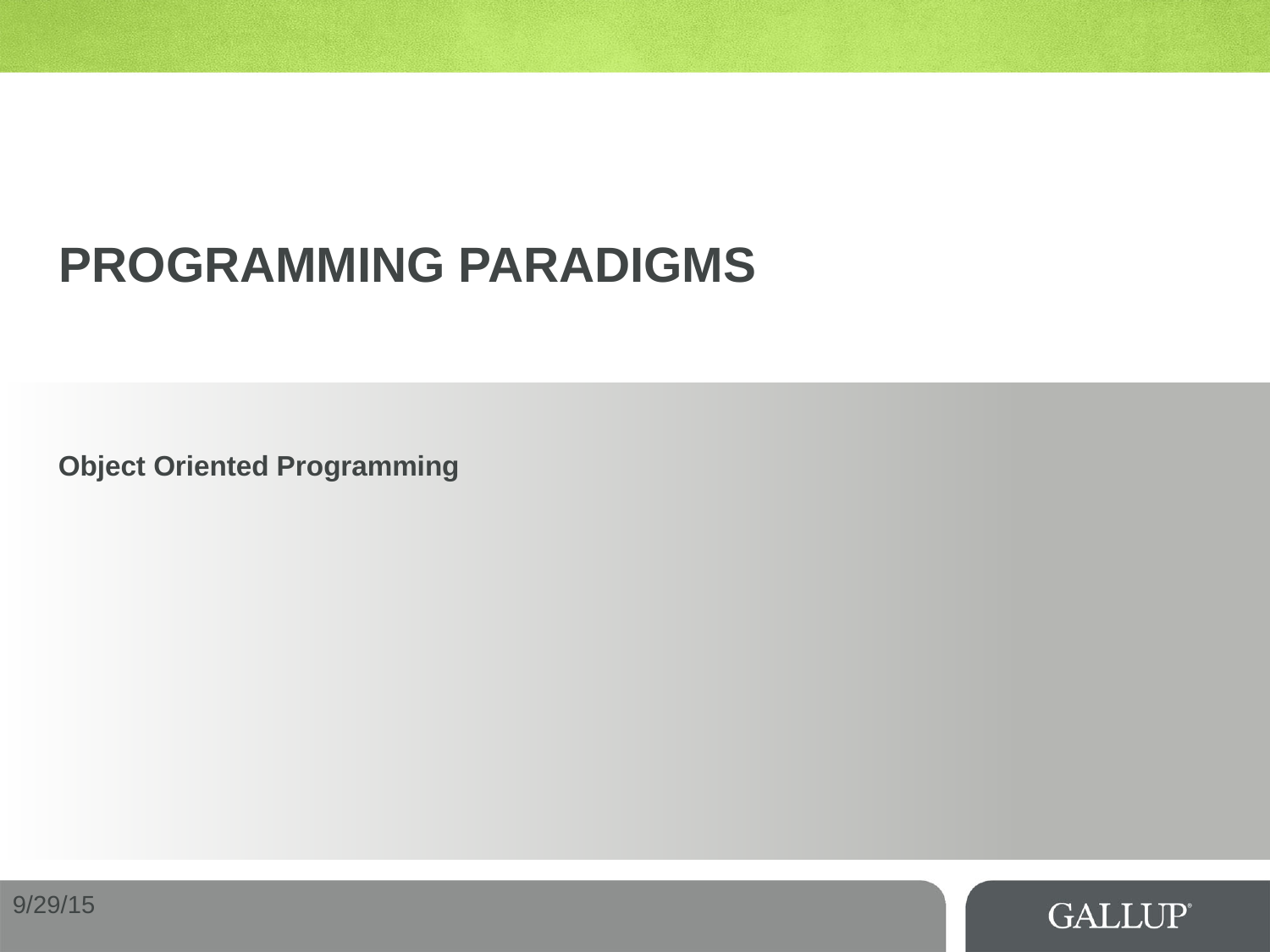

# Programming Paradigms

Object Oriented Programming

9/29/15